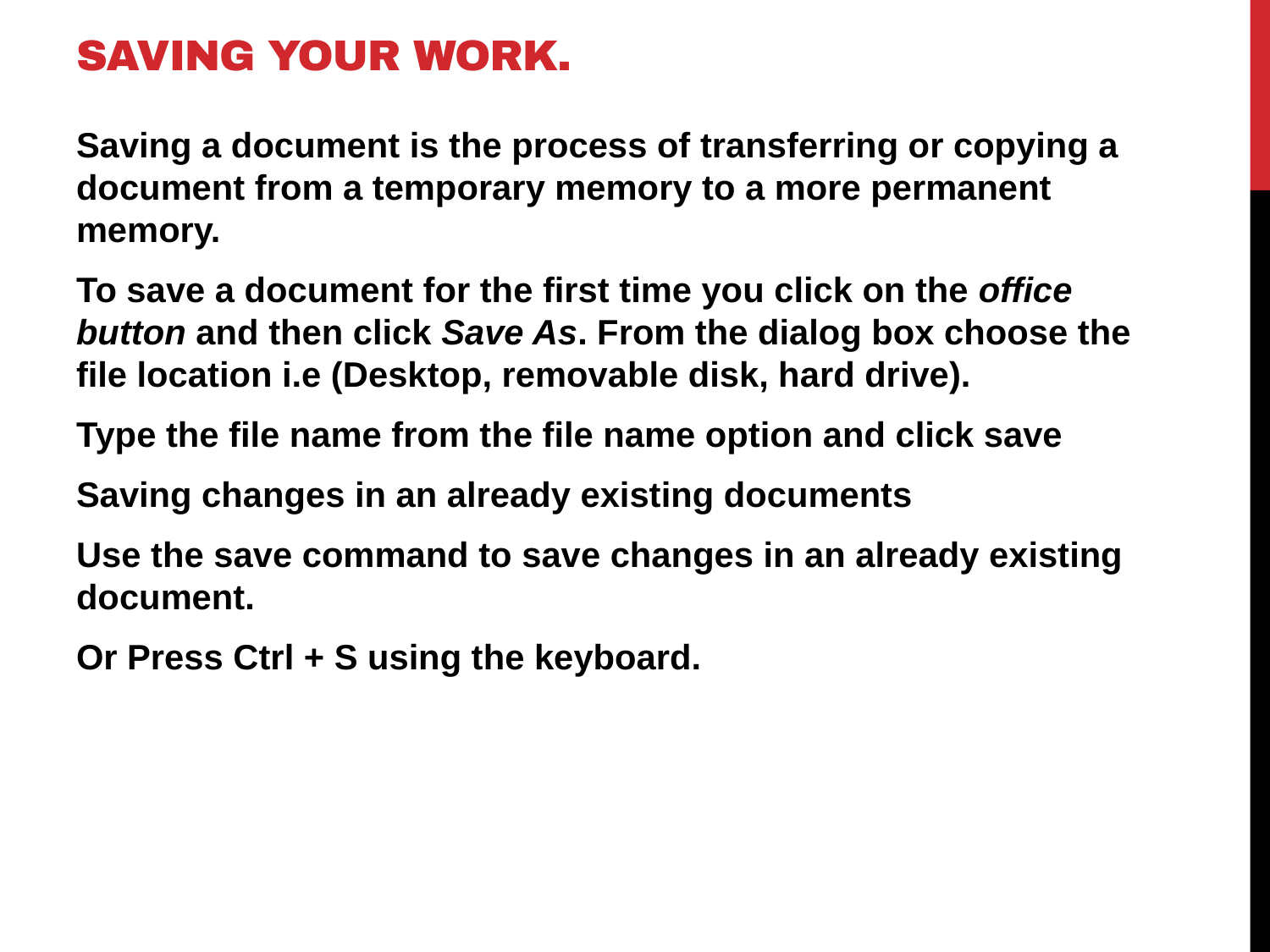

# SAVING YOUR WORK.
Saving a document is the process of transferring or copying a document from a temporary memory to a more permanent memory.
To save a document for the first time you click on the office button and then click Save As. From the dialog box choose the file location i.e (Desktop, removable disk, hard drive).
Type the file name from the file name option and click save
Saving changes in an already existing documents
Use the save command to save changes in an already existing document.
Or Press Ctrl + S using the keyboard.